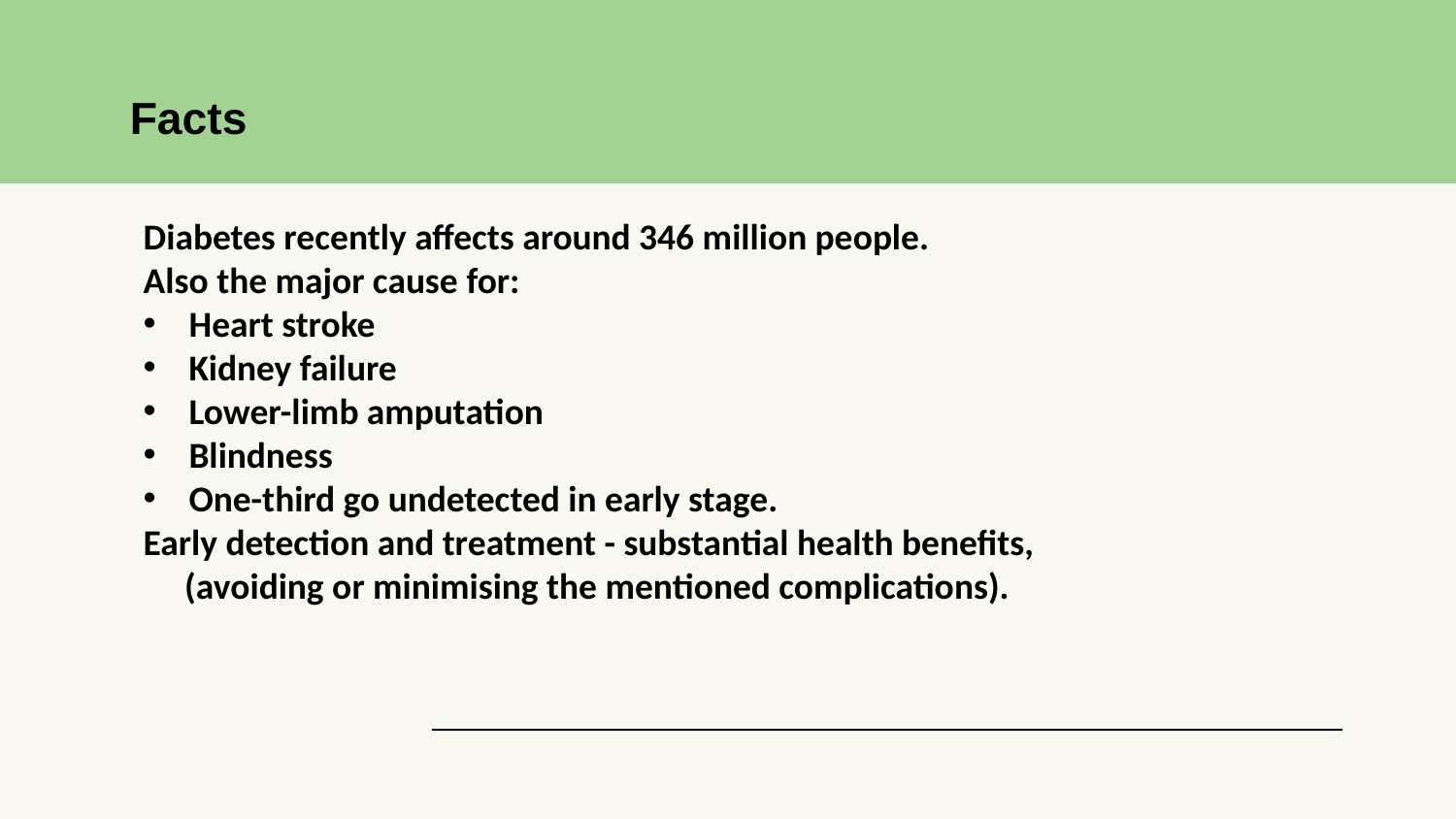

# Facts
Diabetes recently affects around 346 million people.
Also the major cause for:
Heart stroke
Kidney failure
Lower-limb amputation
Blindness
One-third go undetected in early stage.
Early detection and treatment - substantial health benefits,
     (avoiding or minimising the mentioned complications).